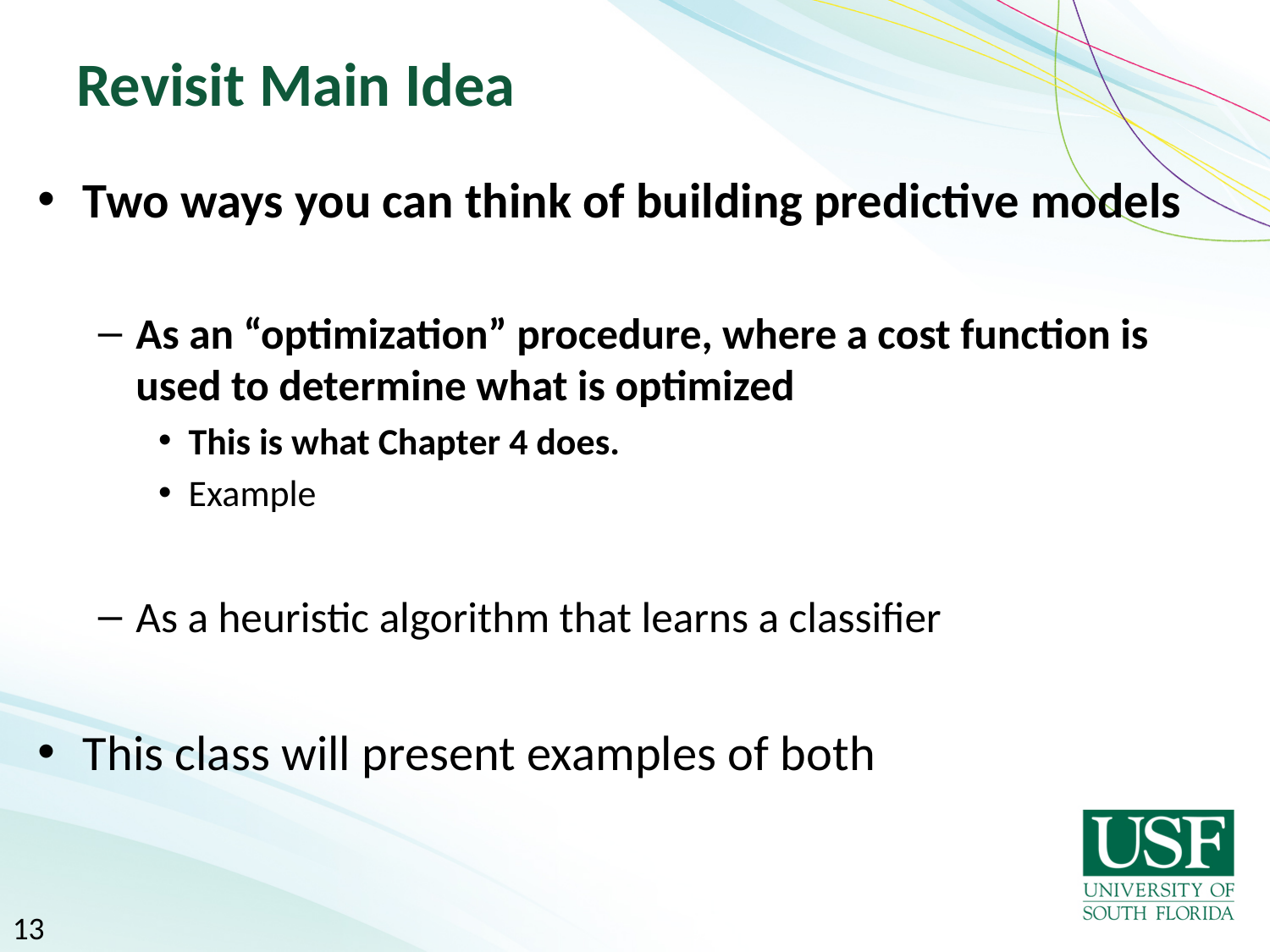

# Revisit Main Idea
Two ways you can think of building predictive models

As an “optimization” procedure, where a cost function is used to determine what is optimized
This is what Chapter 4 does.
Example

As a heuristic algorithm that learns a classifier

This class will present examples of both
13